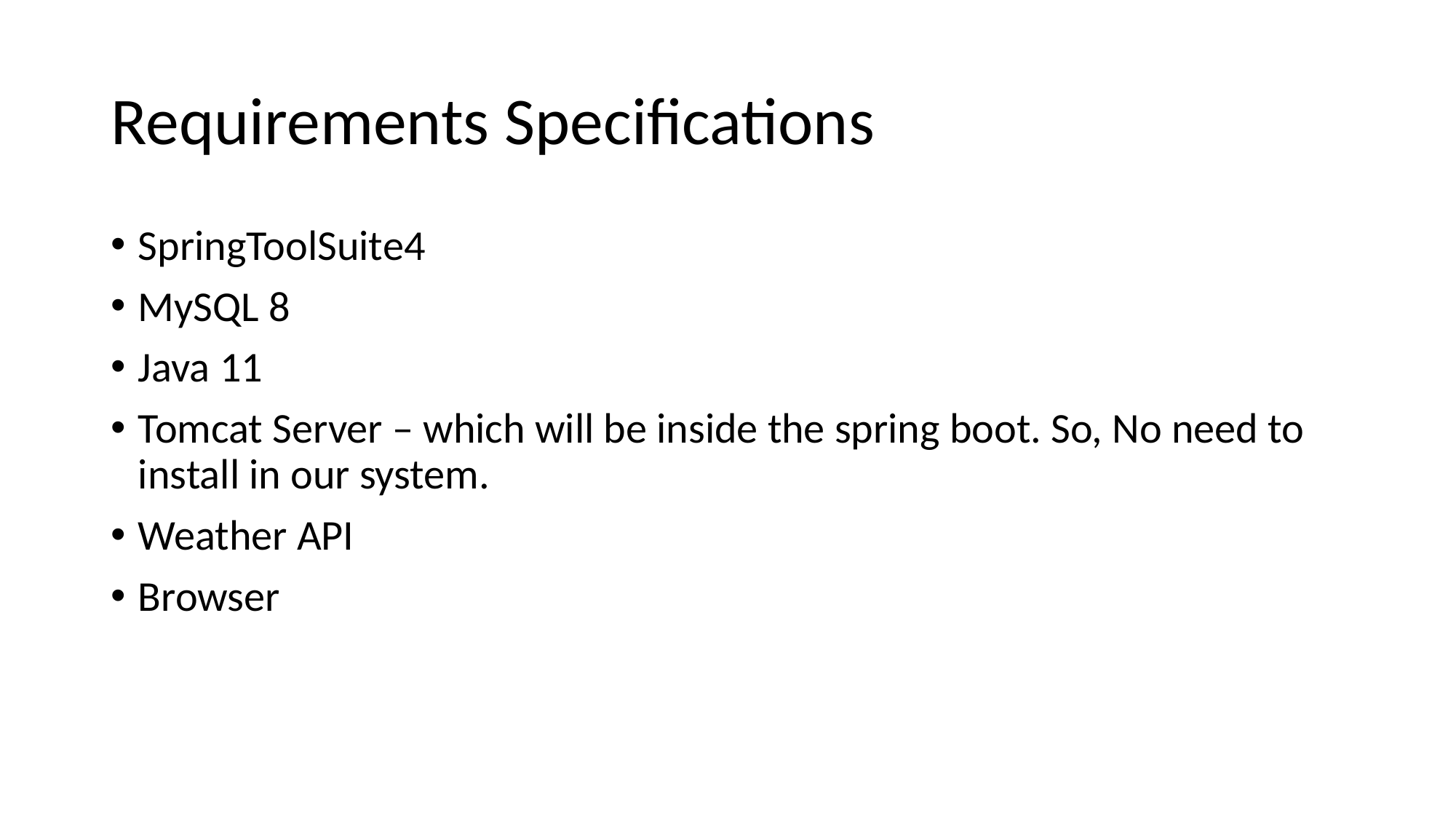

# Requirements Specifications
SpringToolSuite4
MySQL 8
Java 11
Tomcat Server – which will be inside the spring boot. So, No need to install in our system.
Weather API
Browser